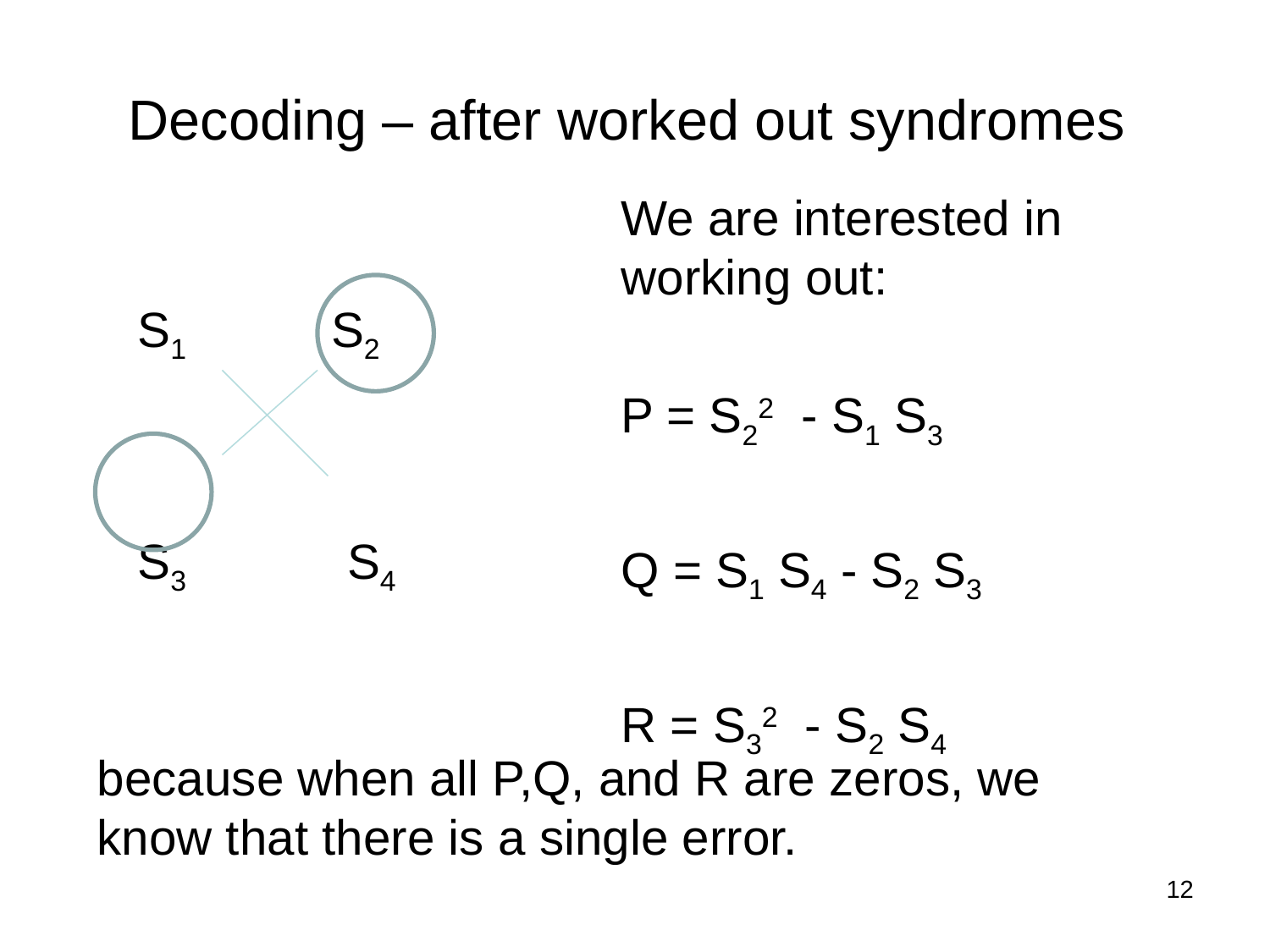

# Decoding – after worked out syndromes
	We are interested in working out:

	P = S22  - S1 S3

	Q = S1 S4 - S2 S3

	R = S32  - S2 S4

	 S1                  S2

 	 S3                    S4

because when all P,Q, and R are zeros, we know that there is a single error.

12